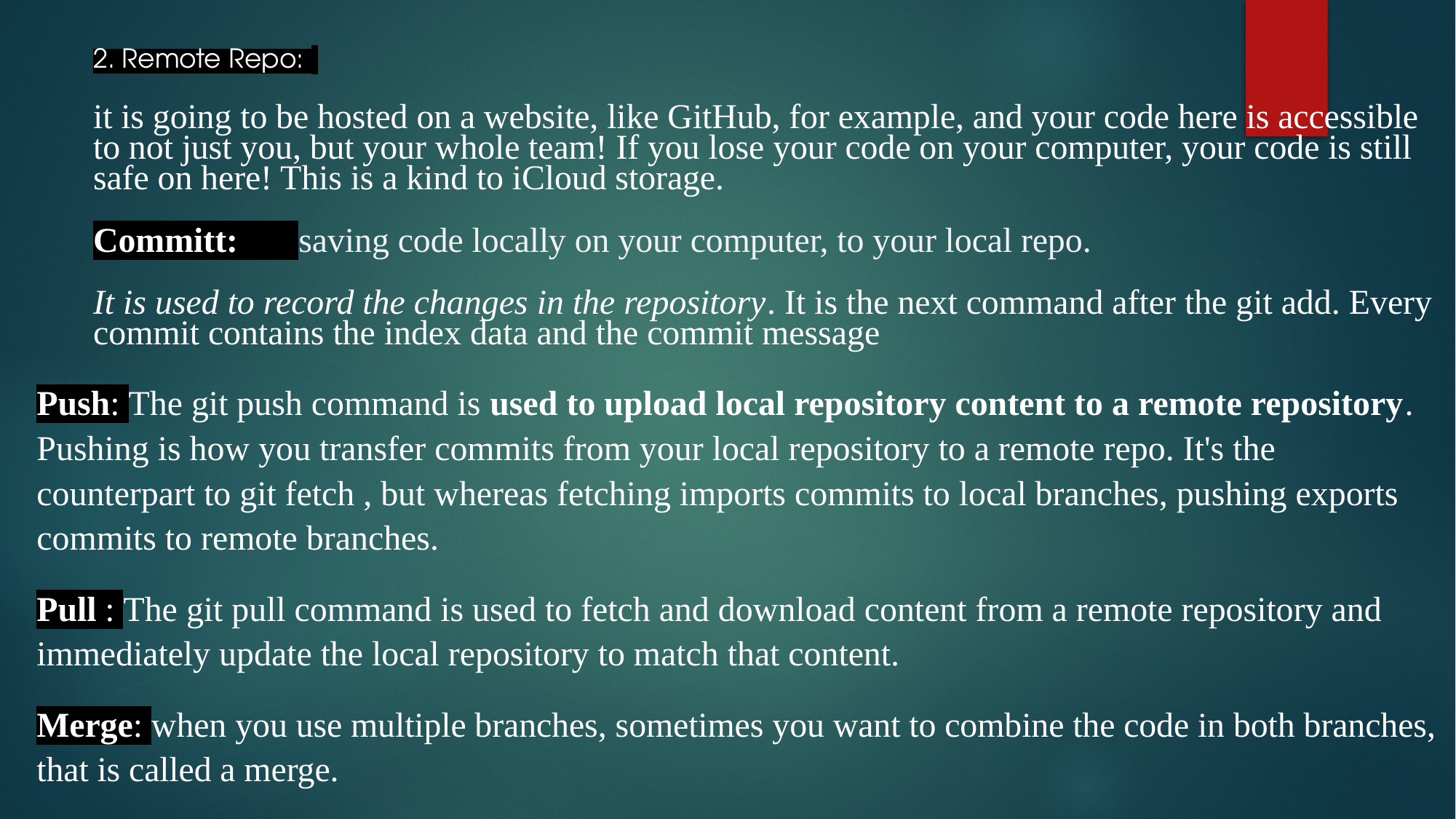

2. Remote Repo:
it is going to be hosted on a website, like GitHub, for example, and your code here is accessible to not just you, but your whole team! If you lose your code on your computer, your code is still safe on here! This is a kind to iCloud storage.
Committ:       saving code locally on your computer, to your local repo.
It is used to record the changes in the repository. It is the next command after the git add. Every commit contains the index data and the commit message
Push: The git push command is used to upload local repository content to a remote repository. Pushing is how you transfer commits from your local repository to a remote repo. It's the counterpart to git fetch , but whereas fetching imports commits to local branches, pushing exports commits to remote branches.
Pull : The git pull command is used to fetch and download content from a remote repository and immediately update the local repository to match that content.
Merge: when you use multiple branches, sometimes you want to combine the code in both branches, that is called a merge.